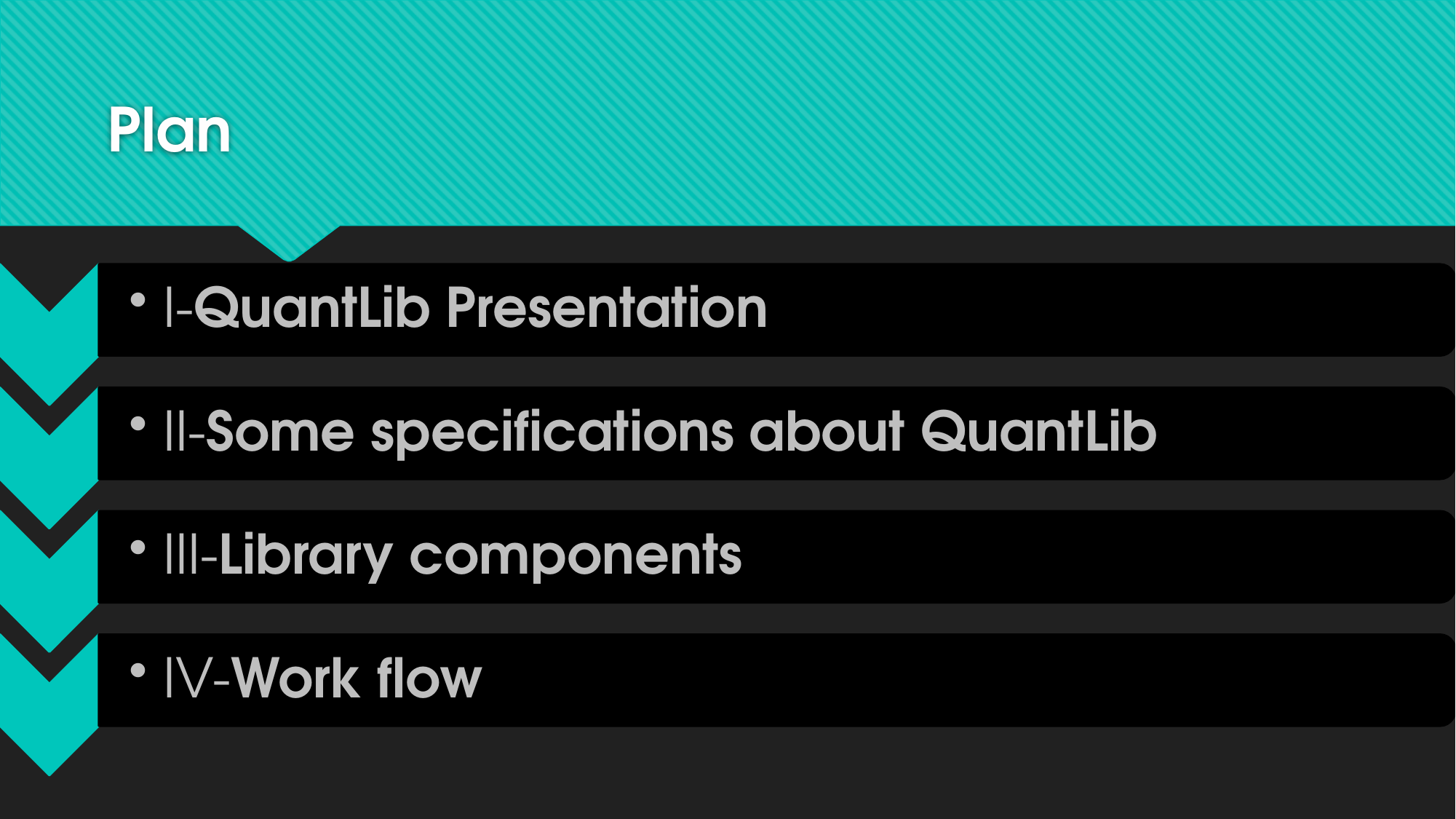

# Plan

I-QuantLib Presentation

II-Some specifications about QuantLib

III-Library components

IV-Work flow